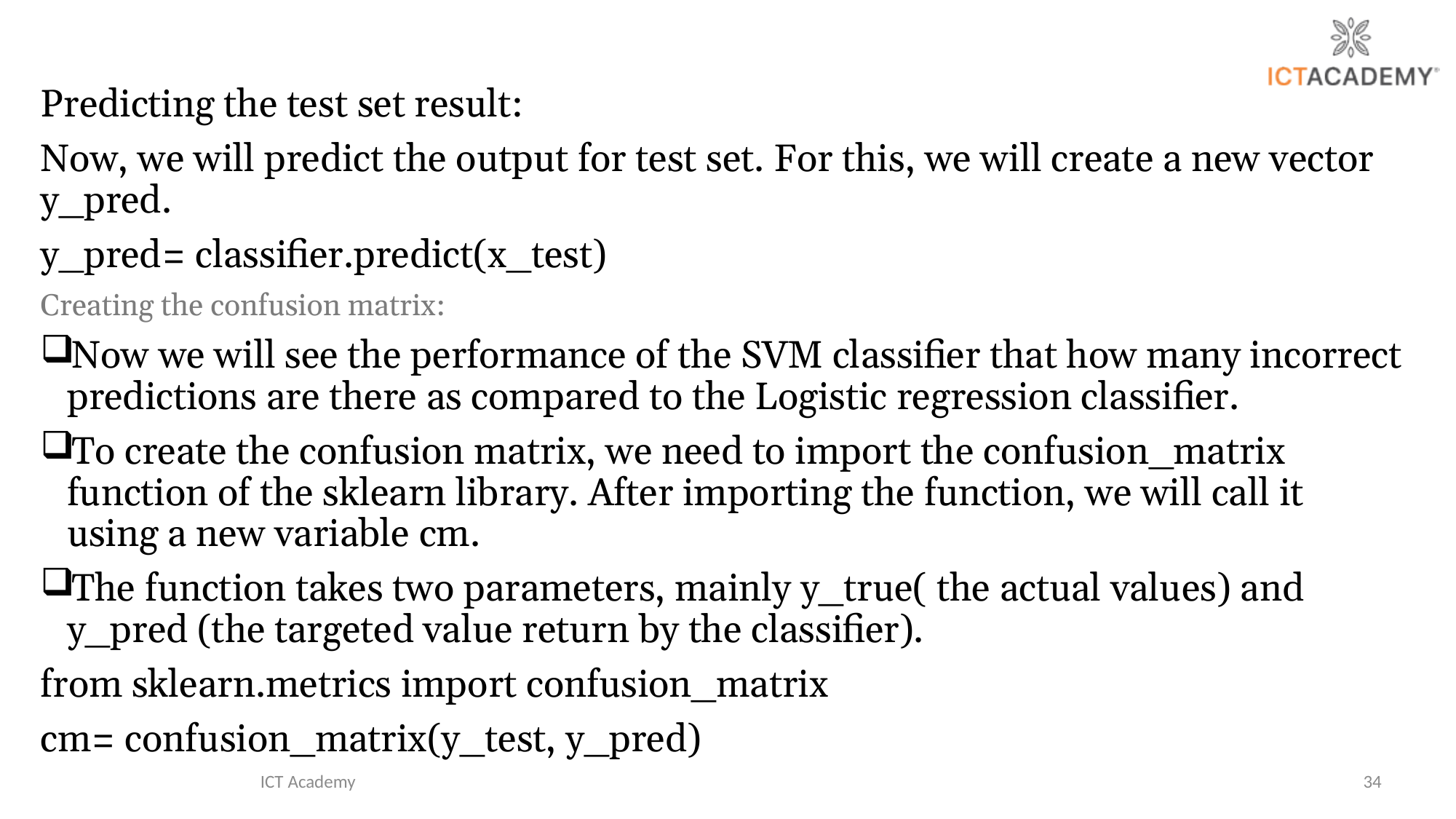

Predicting the test set result:
Now, we will predict the output for test set. For this, we will create a new vector y_pred.
y_pred= classifier.predict(x_test)
Creating the confusion matrix:
Now we will see the performance of the SVM classifier that how many incorrect predictions are there as compared to the Logistic regression classifier.
To create the confusion matrix, we need to import the confusion_matrix function of the sklearn library. After importing the function, we will call it using a new variable cm.
The function takes two parameters, mainly y_true( the actual values) and y_pred (the targeted value return by the classifier).
from sklearn.metrics import confusion_matrix
cm= confusion_matrix(y_test, y_pred)
ICT Academy
34